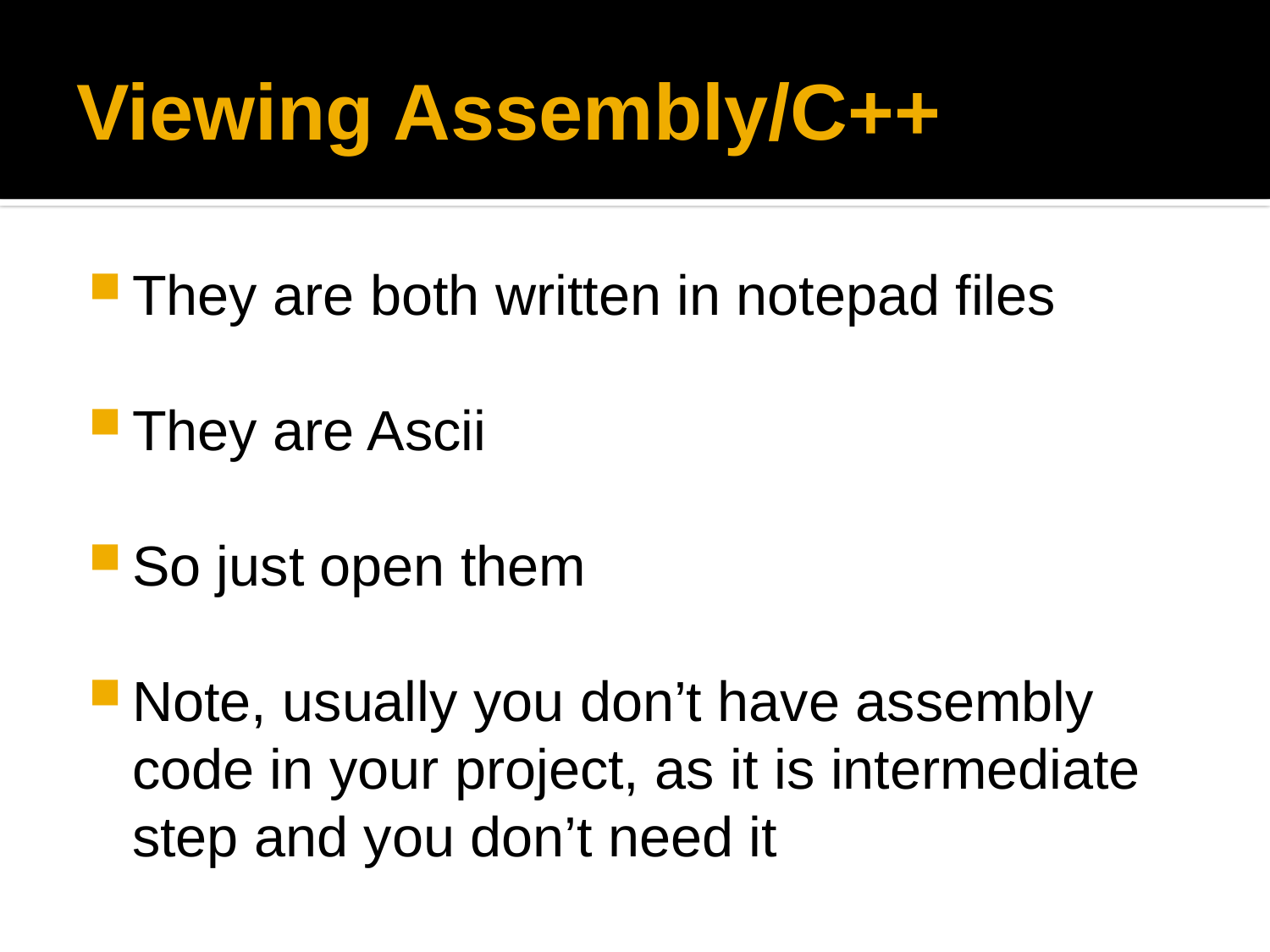

# Viewing Assembly/C++
They are both written in notepad files

They are Ascii

So just open them

Note, usually you don’t have assembly code in your project, as it is intermediate step and you don’t need it